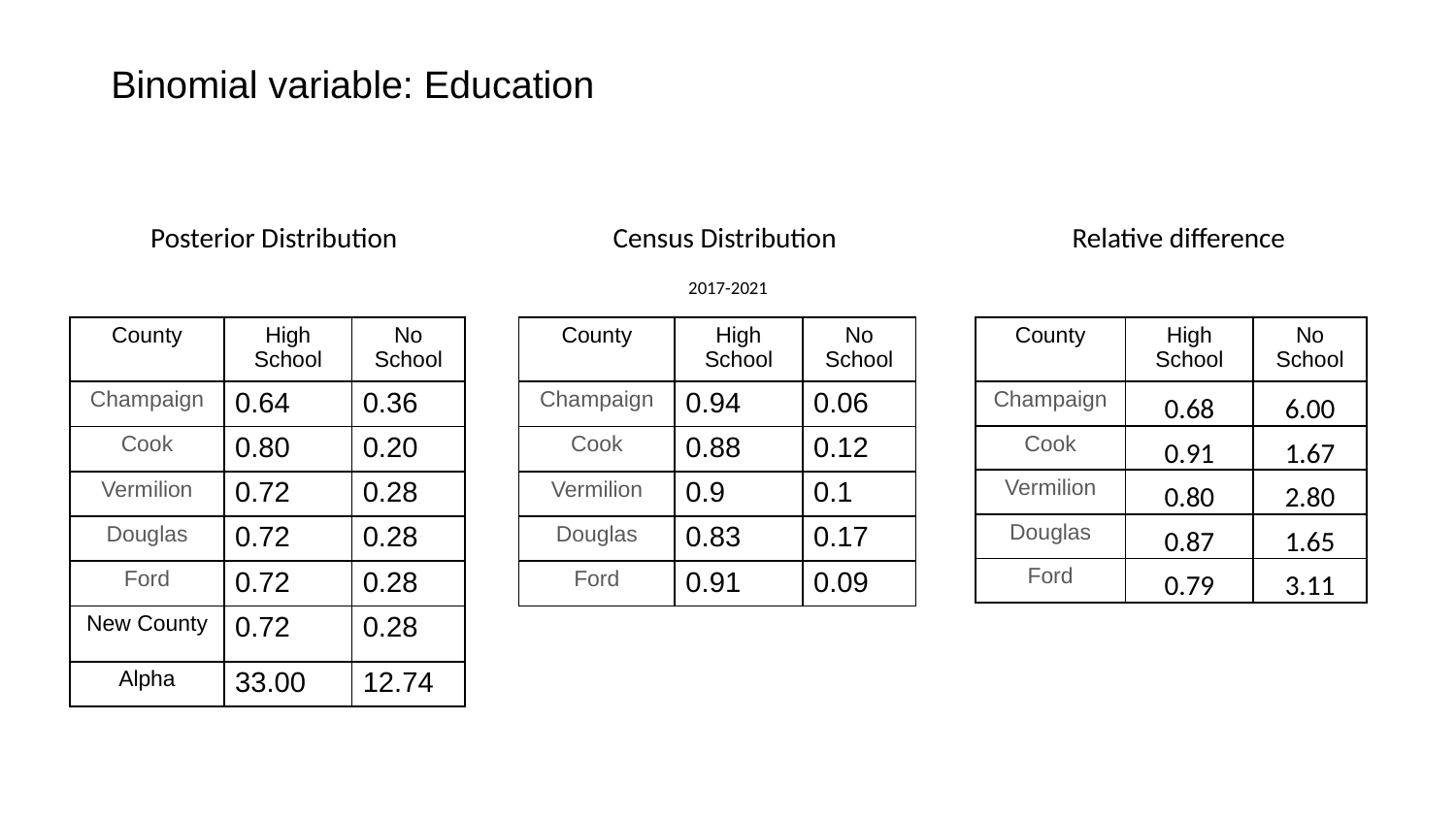

# Binomial variable: Education
Posterior Distribution
Census Distribution
Relative difference
2017-2021
| County | High School | No School |
| --- | --- | --- |
| Champaign | 0.64 | 0.36 |
| Cook | 0.80 | 0.20 |
| Vermilion | 0.72 | 0.28 |
| Douglas | 0.72 | 0.28 |
| Ford | 0.72 | 0.28 |
| New County | 0.72 | 0.28 |
| Alpha | 33.00 | 12.74 |
| County | High School | No School |
| --- | --- | --- |
| Champaign | 0.94 | 0.06 |
| Cook | 0.88 | 0.12 |
| Vermilion | 0.9 | 0.1 |
| Douglas | 0.83 | 0.17 |
| Ford | 0.91 | 0.09 |
| County | High School | No School |
| --- | --- | --- |
| Champaign | 0.68 | 6.00 |
| Cook | 0.91 | 1.67 |
| Vermilion | 0.80 | 2.80 |
| Douglas | 0.87 | 1.65 |
| Ford | 0.79 | 3.11 |